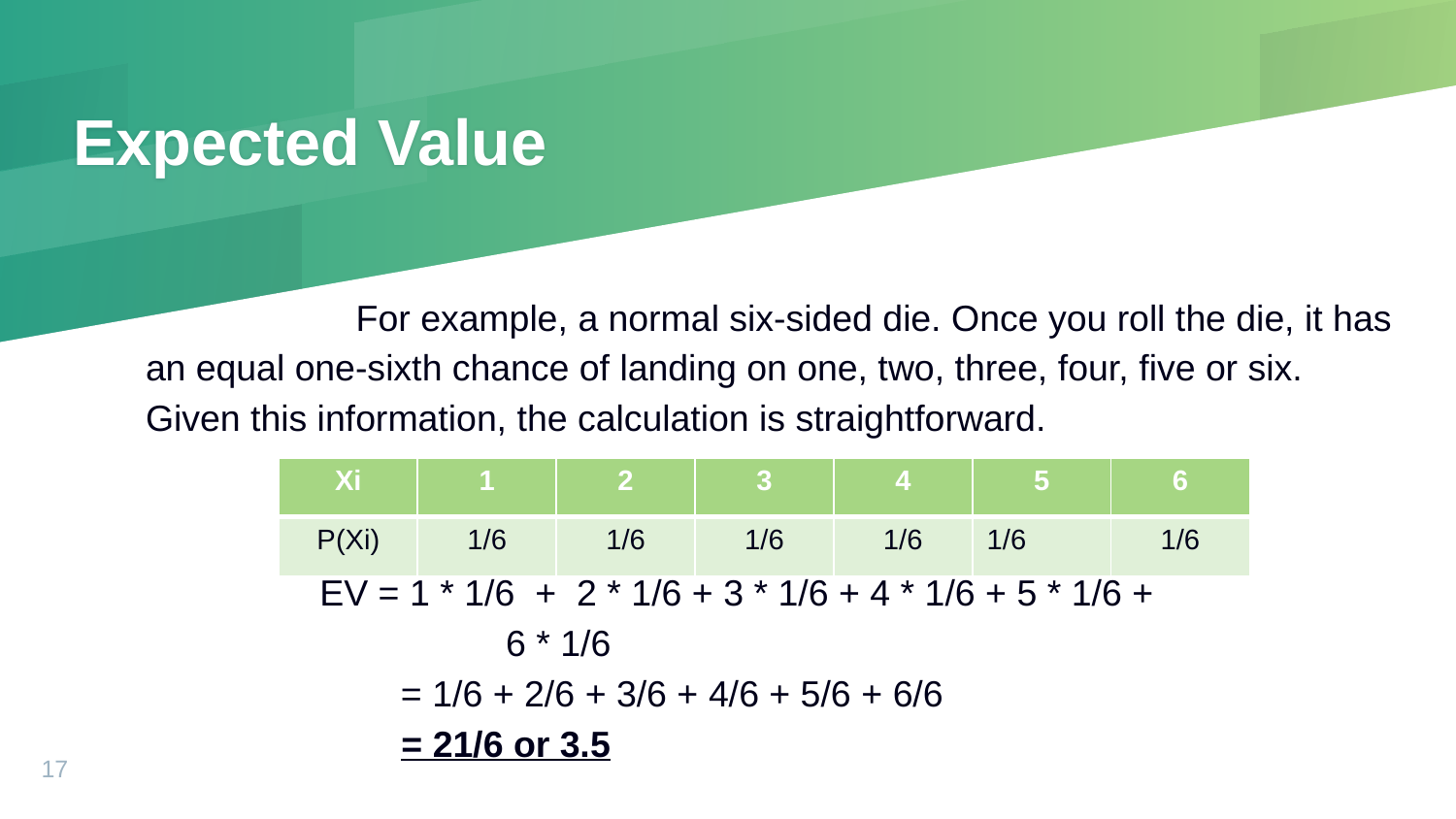

# Expected Value
                          For example, a normal six-sided die. Once you roll the die, it has an equal one-sixth chance of landing on one, two, three, four, five or six. Given this information, the calculation is straightforward.

 EV = 1 * 1/6  +  2 * 1/6 + 3 * 1/6 + 4 * 1/6 + 5 * 1/6 +                        	     6 * 1/6
         = 1/6 + 2/6 + 3/6 + 4/6 + 5/6 + 6/6
         = 21/6 or 3.5
| Xi | 1 | 2 | 3 | 4 | 5 | 6 |
| --- | --- | --- | --- | --- | --- | --- |
| P(Xi) | 1/6 | 1/6 | 1/6 | 1/6 | 1/6 | 1/6 |
17